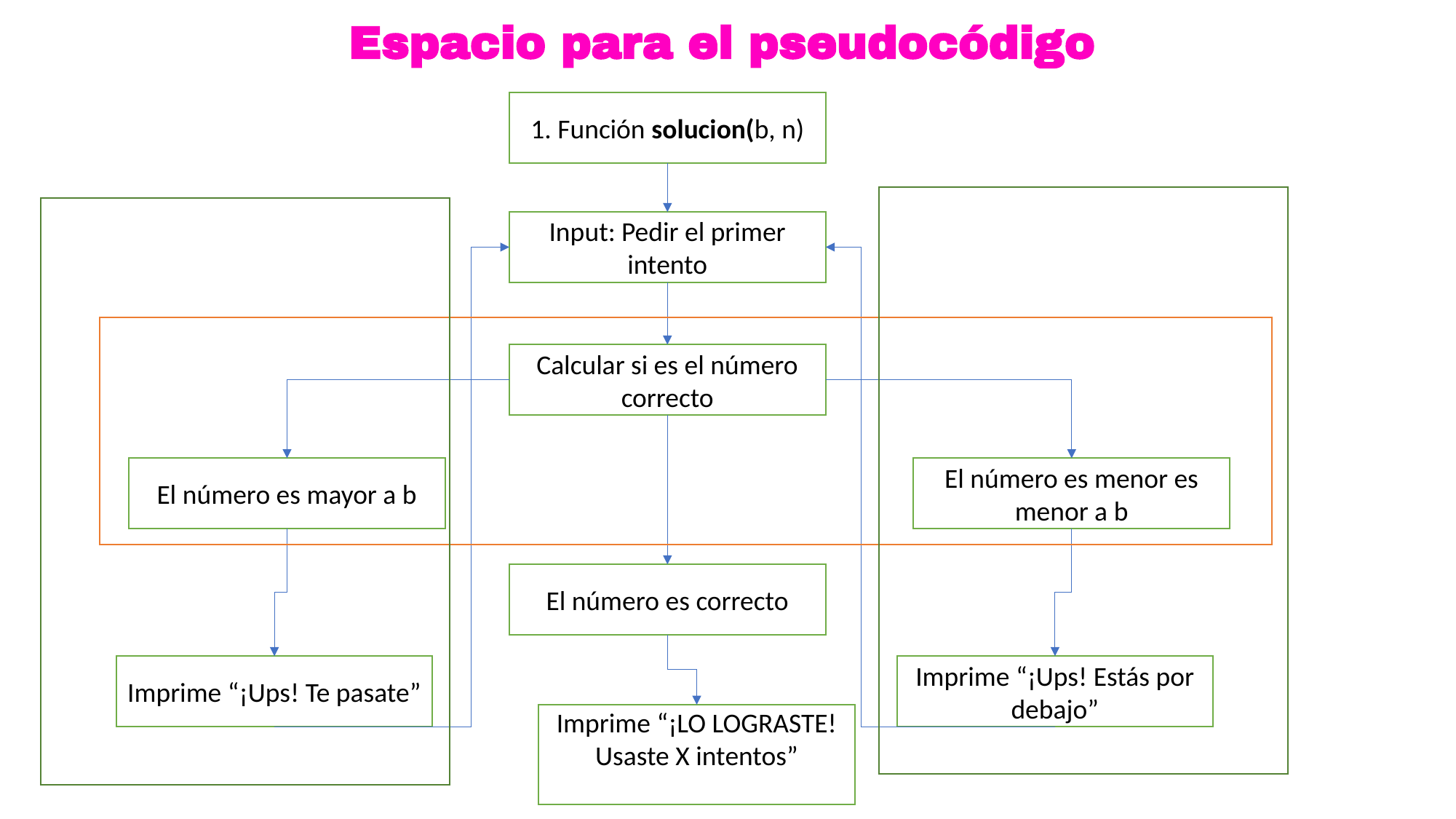

# Espacio para el pseudocódigo
1. Función solucion(b, n)

Input: Pedir el primer intento

Calcular si es el número correcto
El número es mayor a b
El número es menor es menor a b
El número es correcto
Imprime “¡Ups! Te pasate”
Imprime “¡Ups! Estás por debajo”
Imprime “¡LO LOGRASTE! Usaste X intentos”